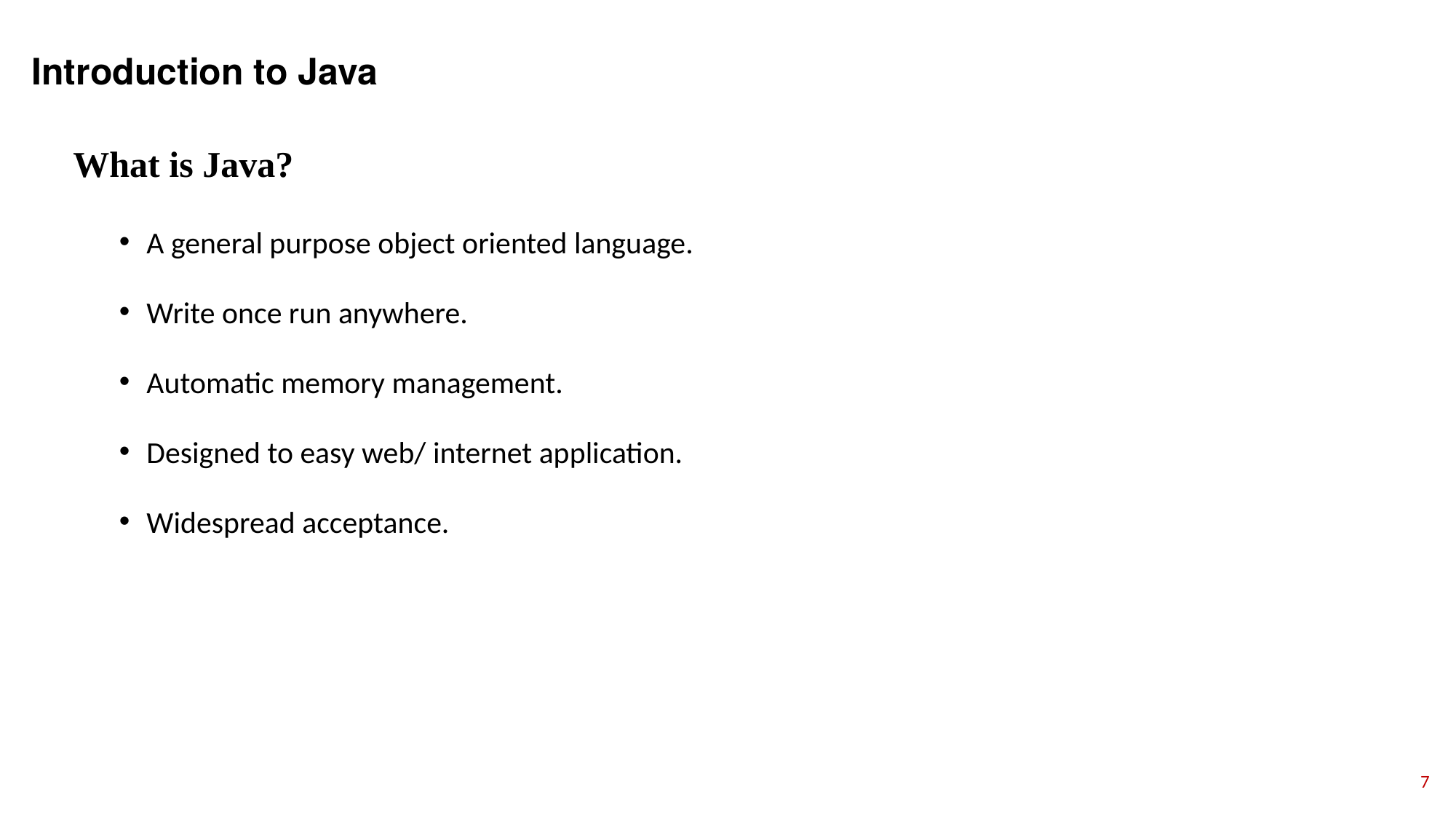

Introduction to Java
What is Java?
A general purpose object oriented language.
Write once run anywhere.
Automatic memory management.
Designed to easy web/ internet application.
Widespread acceptance.
7